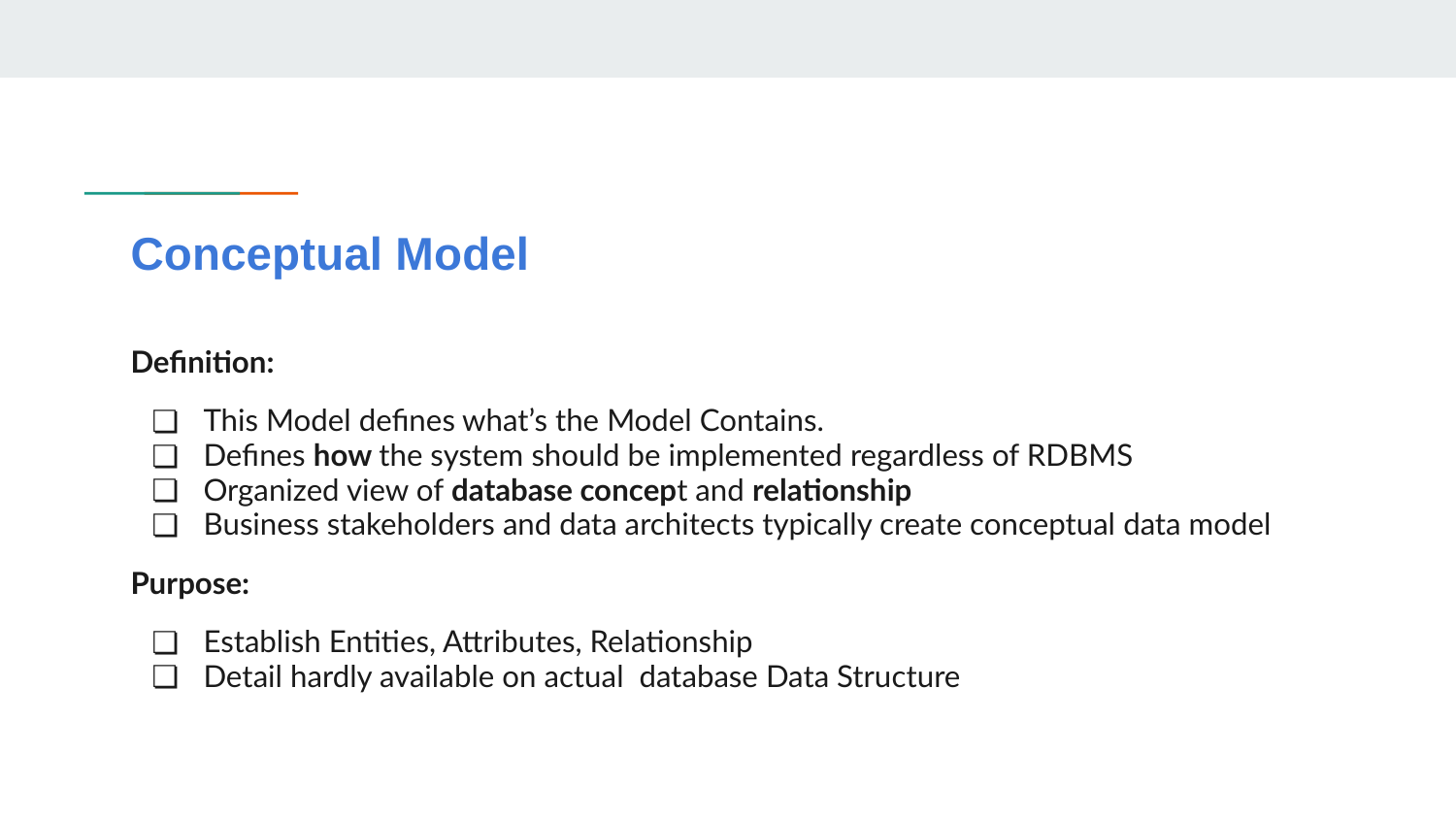

# Conceptual Model
Definition:
This Model defines what’s the Model Contains.
Defines how the system should be implemented regardless of RDBMS
Organized view of database concept and relationship
Business stakeholders and data architects typically create conceptual data model
Purpose:
Establish Entities, Attributes, Relationship
Detail hardly available on actual  database Data Structure